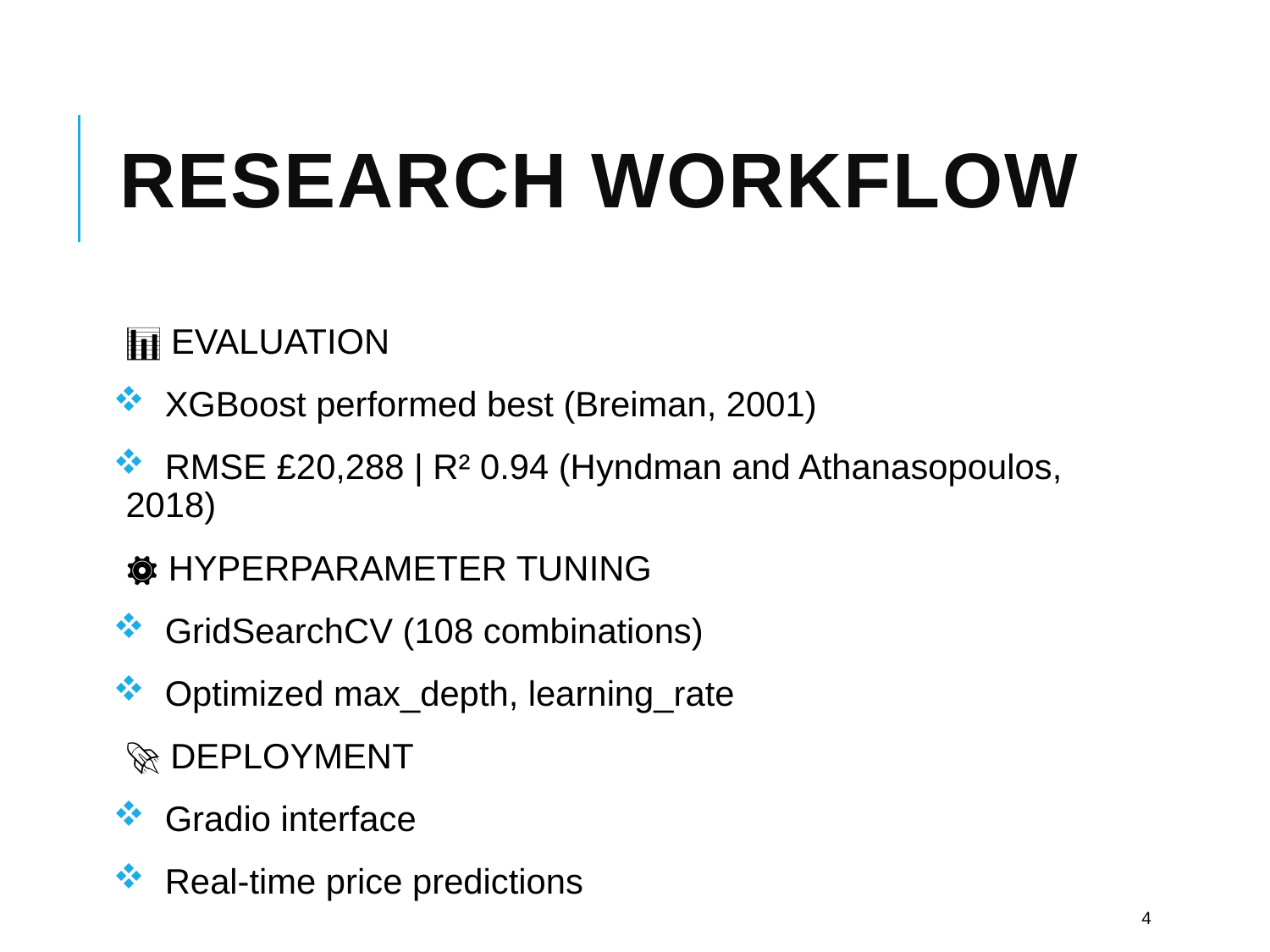

# Research Workflow
📊 EVALUATION
  XGBoost performed best (Breiman, 2001)
  RMSE £20,288 | R² 0.94 (Hyndman and Athanasopoulos, 2018)
⚙️ HYPERPARAMETER TUNING
  GridSearchCV (108 combinations)
  Optimized max_depth, learning_rate
🚀 DEPLOYMENT
  Gradio interface
  Real-time price predictions
4